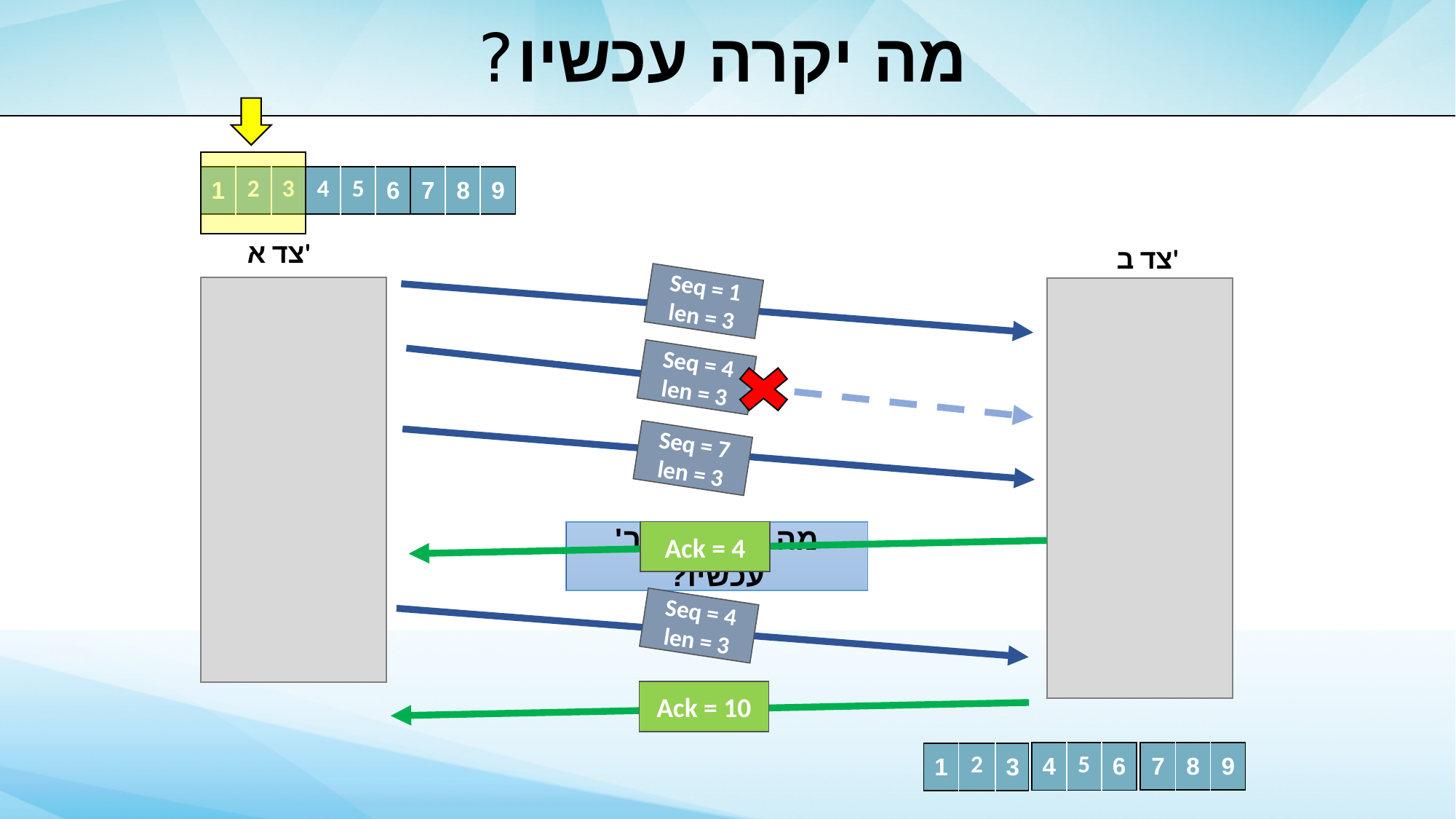

# מה יקרה עכשיו?

| 1 | 2 | 3 | 4 | 5 | 6 | 7 | 8 | 9 |
| --- | --- | --- | --- | --- | --- | --- | --- | --- |
צד א'
צד ב'
Seq = 1
len = 3

Seq = 4
len = 3

Seq = 7
len = 3
מה יעשה צד ב' עכשיו?
Ack = 4
Seq = 4
len = 3
ACK = ?
Ack = 10
| 7 | 8 | 9 |
| --- | --- | --- |
| 4 | 5 | 6 |
| --- | --- | --- |
| 1 | 2 | 3 |
| --- | --- | --- |